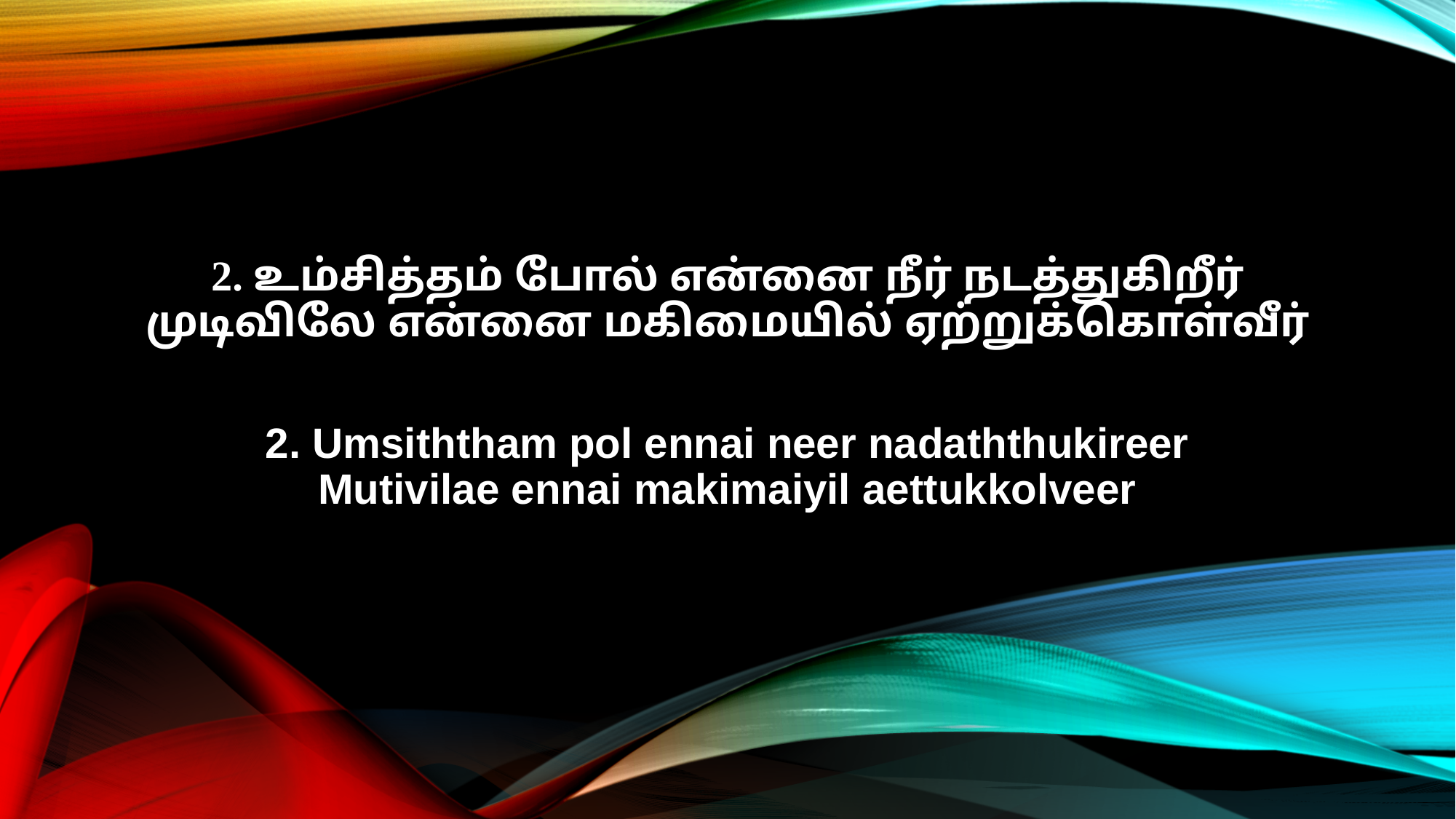

2. உம்சித்தம் போல் என்னை நீர் நடத்துகிறீர்
முடிவிலே என்னை மகிமையில் ஏற்றுக்கொள்வீர்

2. Umsiththam pol ennai neer nadaththukireer
Mutivilae ennai makimaiyil aettukkolveer